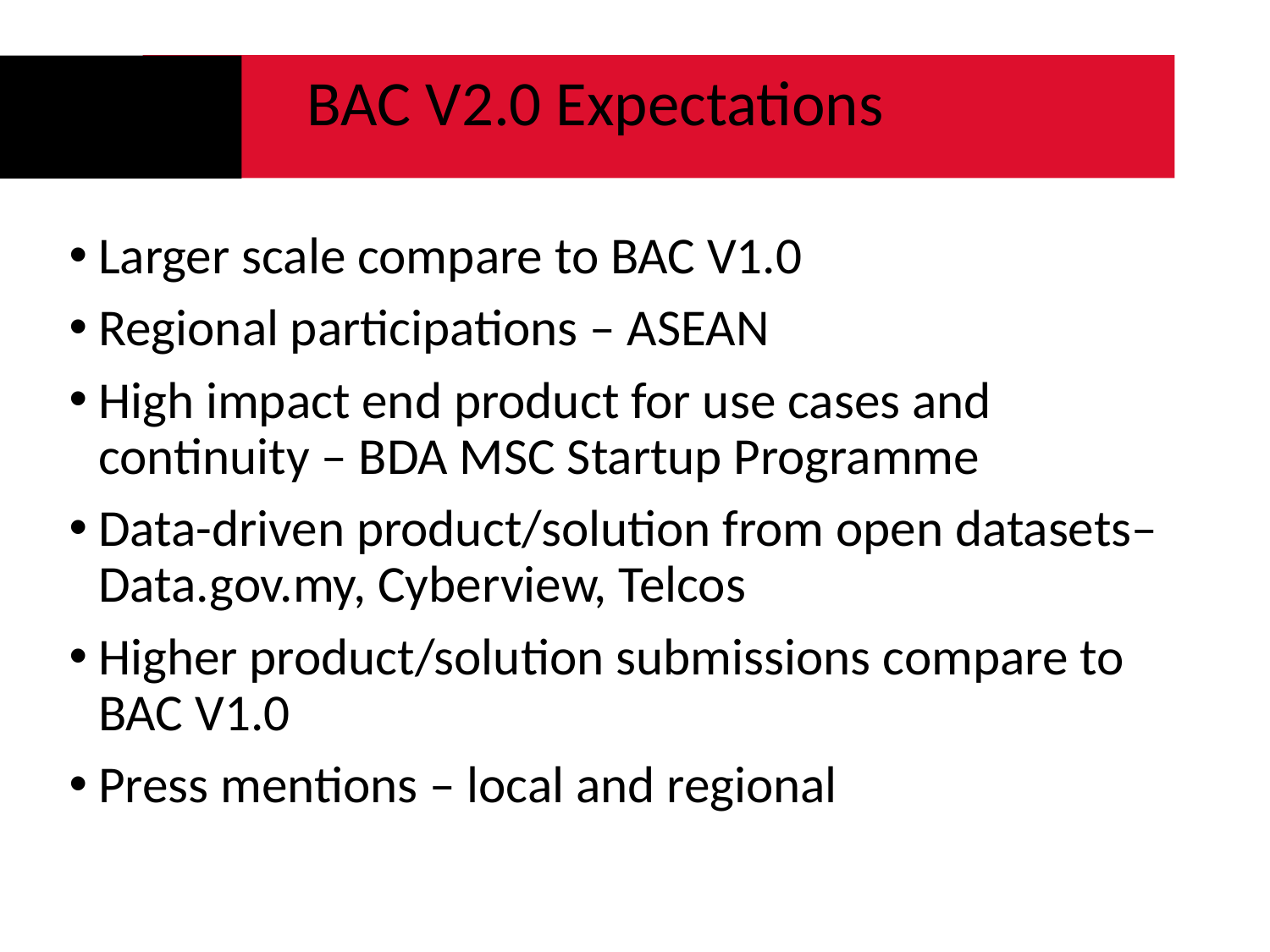

# BAC V2.0 Expectations

Larger scale compare to BAC V1.0
Regional participations – ASEAN
High impact end product for use cases and continuity – BDA MSC Startup Programme
Data-driven product/solution from open datasets– Data.gov.my, Cyberview, Telcos
Higher product/solution submissions compare to BAC V1.0
Press mentions – local and regional